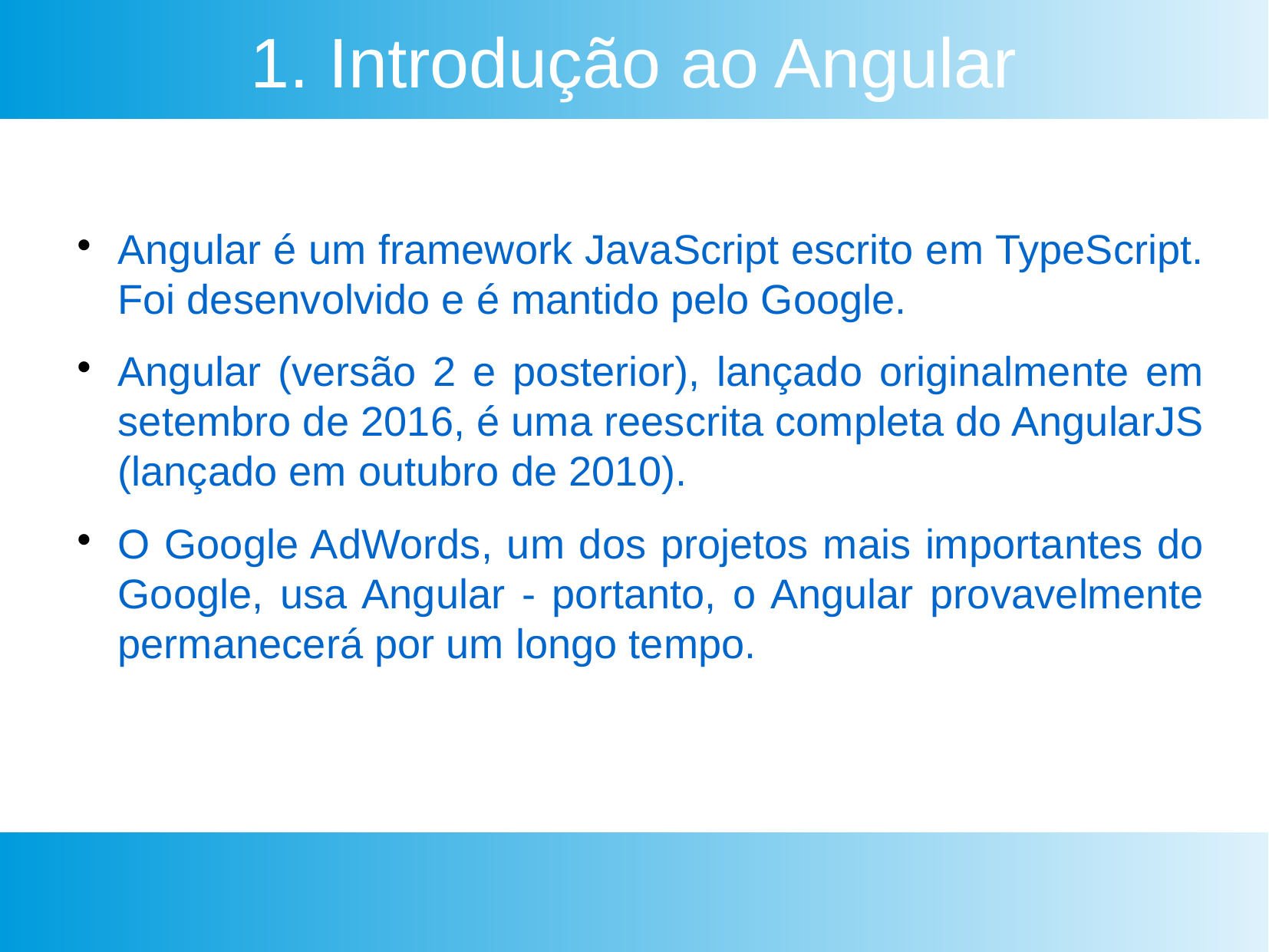

1. Introdução ao Angular
Angular é um framework JavaScript escrito em TypeScript. Foi desenvolvido e é mantido pelo Google.
Angular (versão 2 e posterior), lançado originalmente em setembro de 2016, é uma reescrita completa do AngularJS (lançado em outubro de 2010).
O Google AdWords, um dos projetos mais importantes do Google, usa Angular - portanto, o Angular provavelmente permanecerá por um longo tempo.